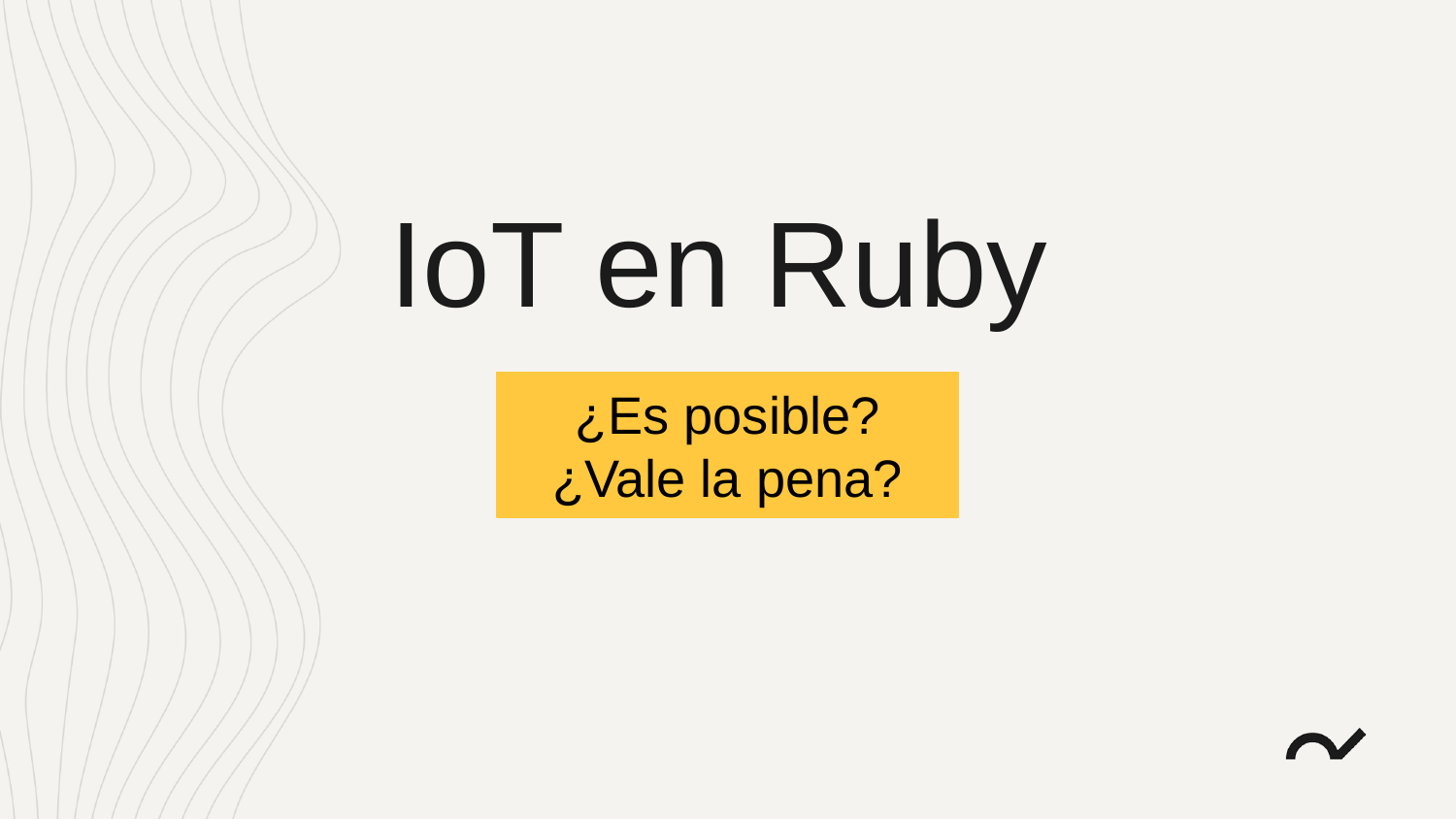

# IoT en Ruby
¿Es posible?
¿Vale la pena?